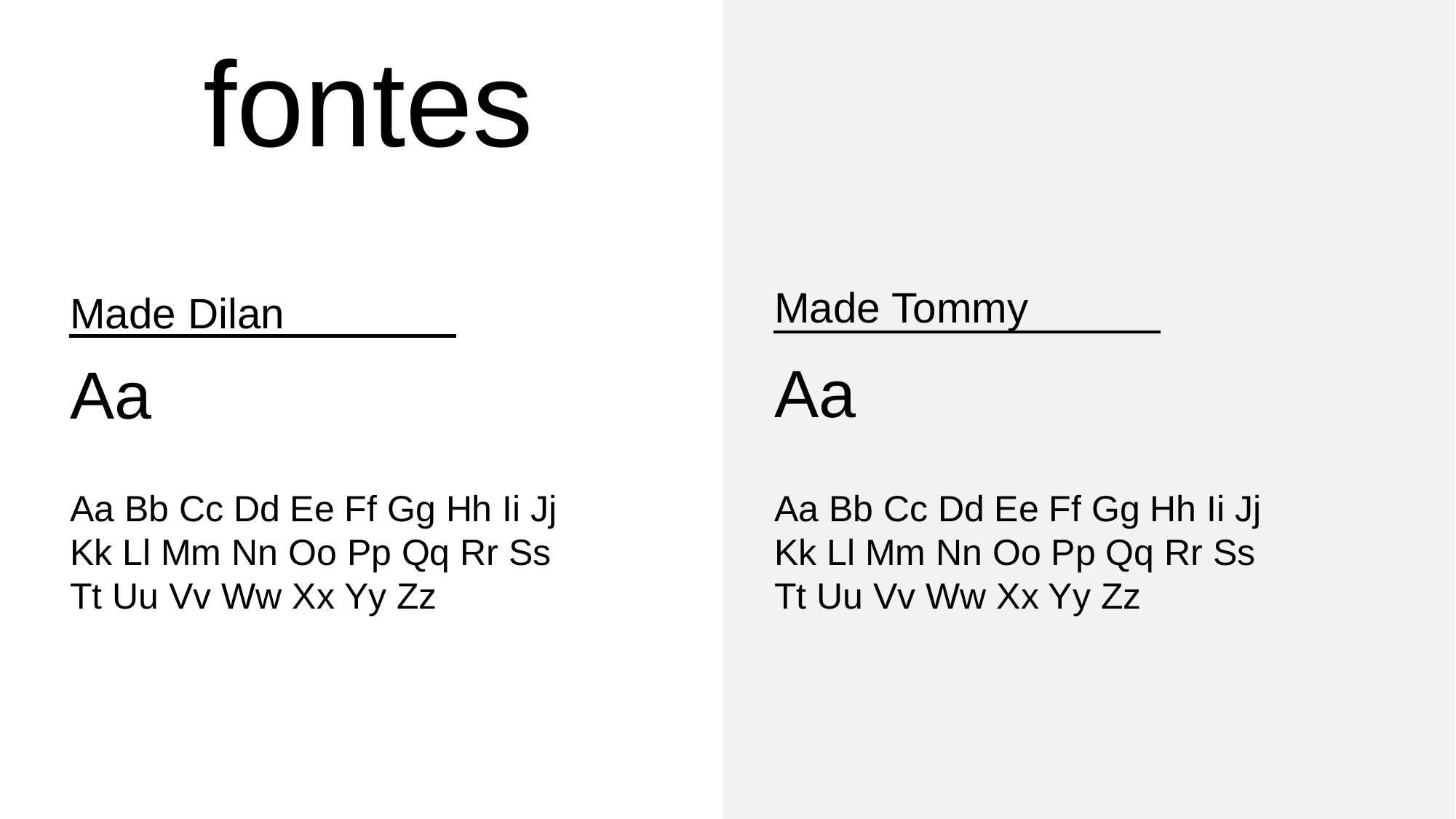

# fontes
Made Tommy
Made Dilan
Aa
Aa
Aa Bb Cc Dd Ee Ff Gg Hh Ii Jj Kk Ll Mm Nn Oo Pp Qq Rr Ss Tt Uu Vv Ww Xx Yy Zz
Aa Bb Cc Dd Ee Ff Gg Hh Ii Jj Kk Ll Mm Nn Oo Pp Qq Rr Ss Tt Uu Vv Ww Xx Yy Zz